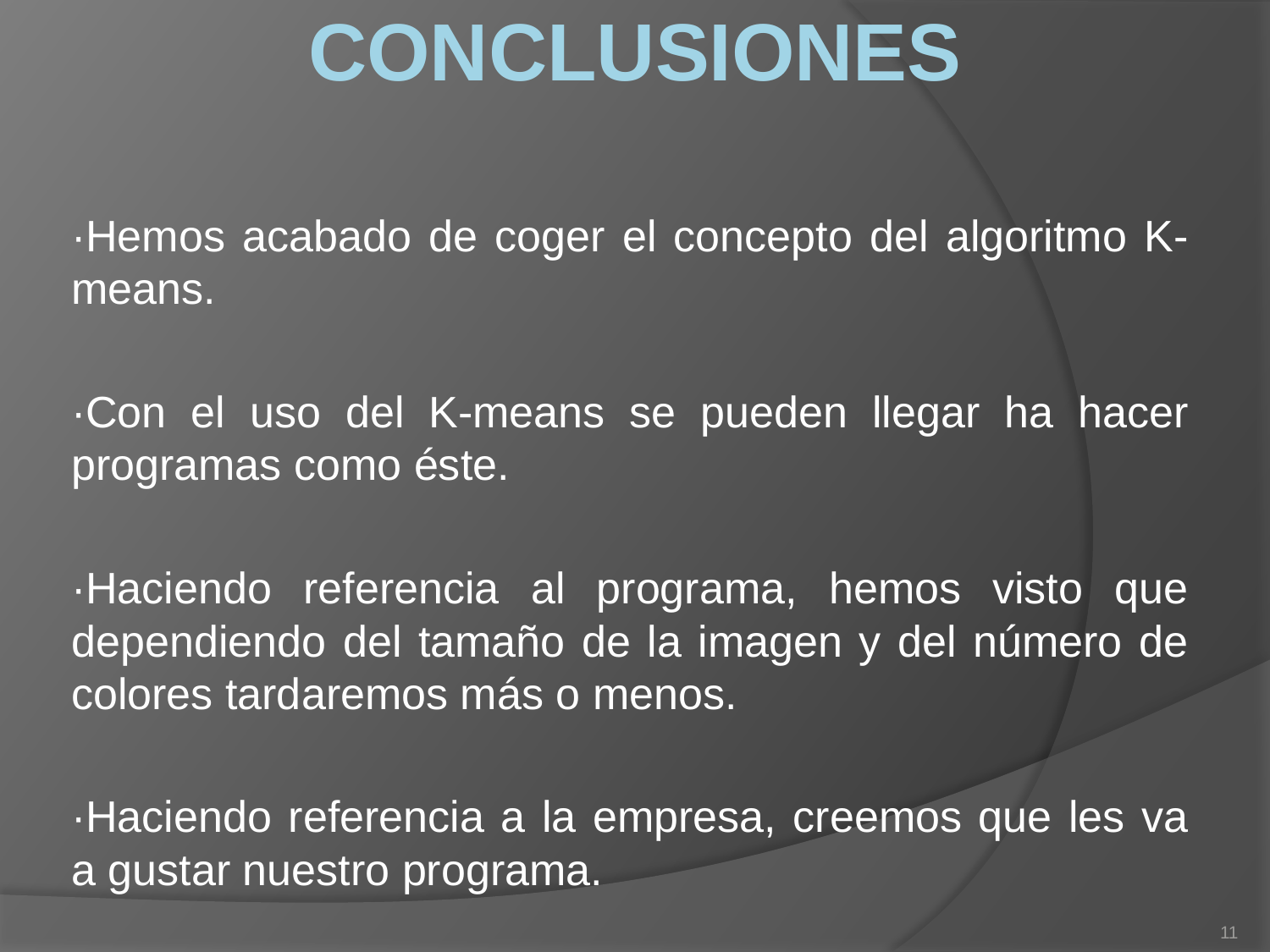

# CONCLUSIONES

·Hemos acabado de coger el concepto del algoritmo K-means.

·Con el uso del K-means se pueden llegar ha hacer programas como éste.

·Haciendo referencia al programa, hemos visto que dependiendo del tamaño de la imagen y del número de colores tardaremos más o menos.

·Haciendo referencia a la empresa, creemos que les va a gustar nuestro programa.

11